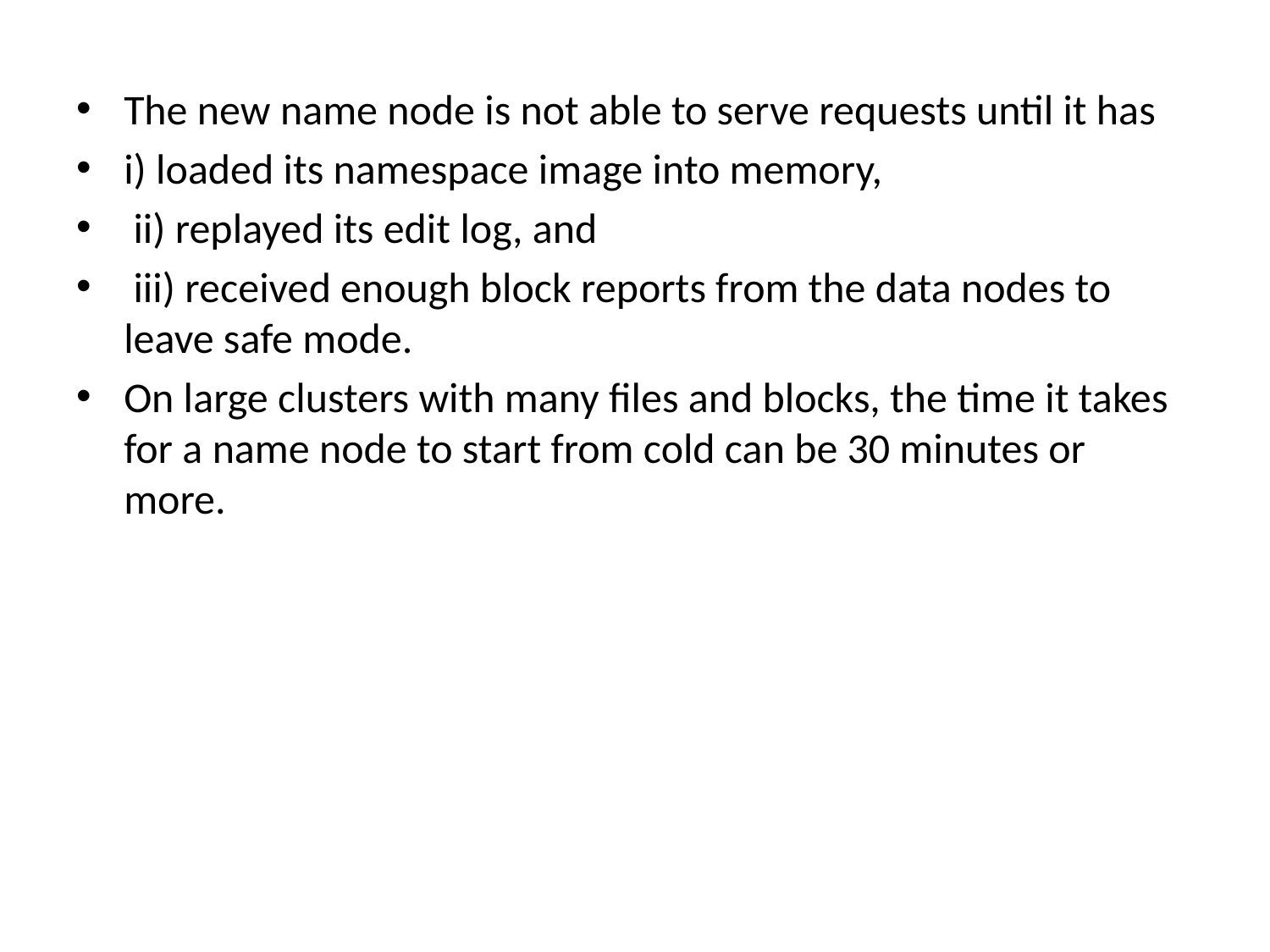

The new name node is not able to serve requests until it has
i) loaded its namespace image into memory,
 ii) replayed its edit log, and
 iii) received enough block reports from the data nodes to leave safe mode.
On large clusters with many files and blocks, the time it takes for a name node to start from cold can be 30 minutes or more.